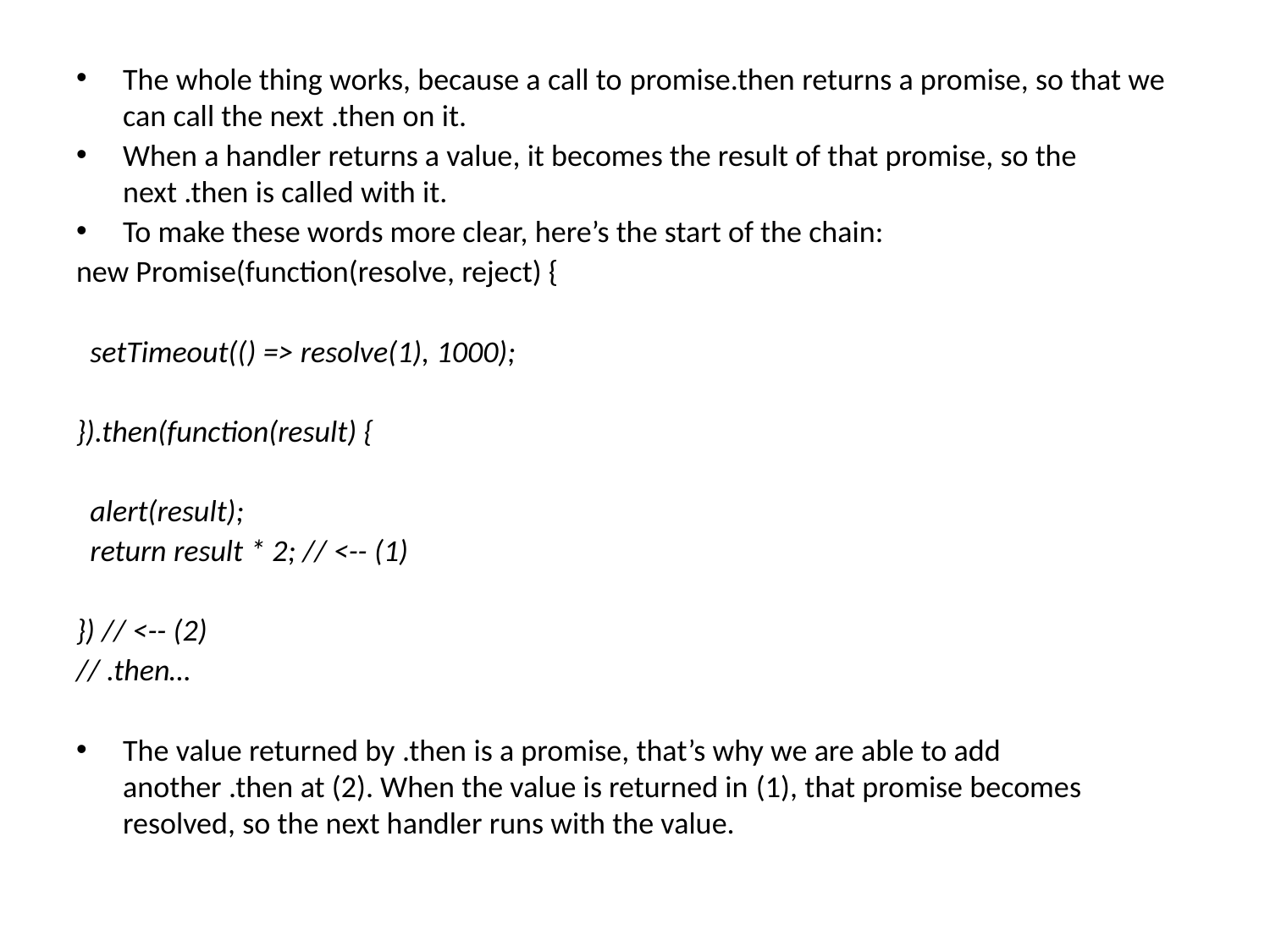

The whole thing works, because a call to promise.then returns a promise, so that we can call the next .then on it.
When a handler returns a value, it becomes the result of that promise, so the next .then is called with it.
To make these words more clear, here’s the start of the chain:
new Promise(function(resolve, reject) {

  setTimeout(() => resolve(1), 1000);

}).then(function(result) {

  alert(result);
  return result * 2; // <-- (1)

}) // <-- (2)
// .then…

The value returned by .then is a promise, that’s why we are able to add another .then at (2). When the value is returned in (1), that promise becomes resolved, so the next handler runs with the value.